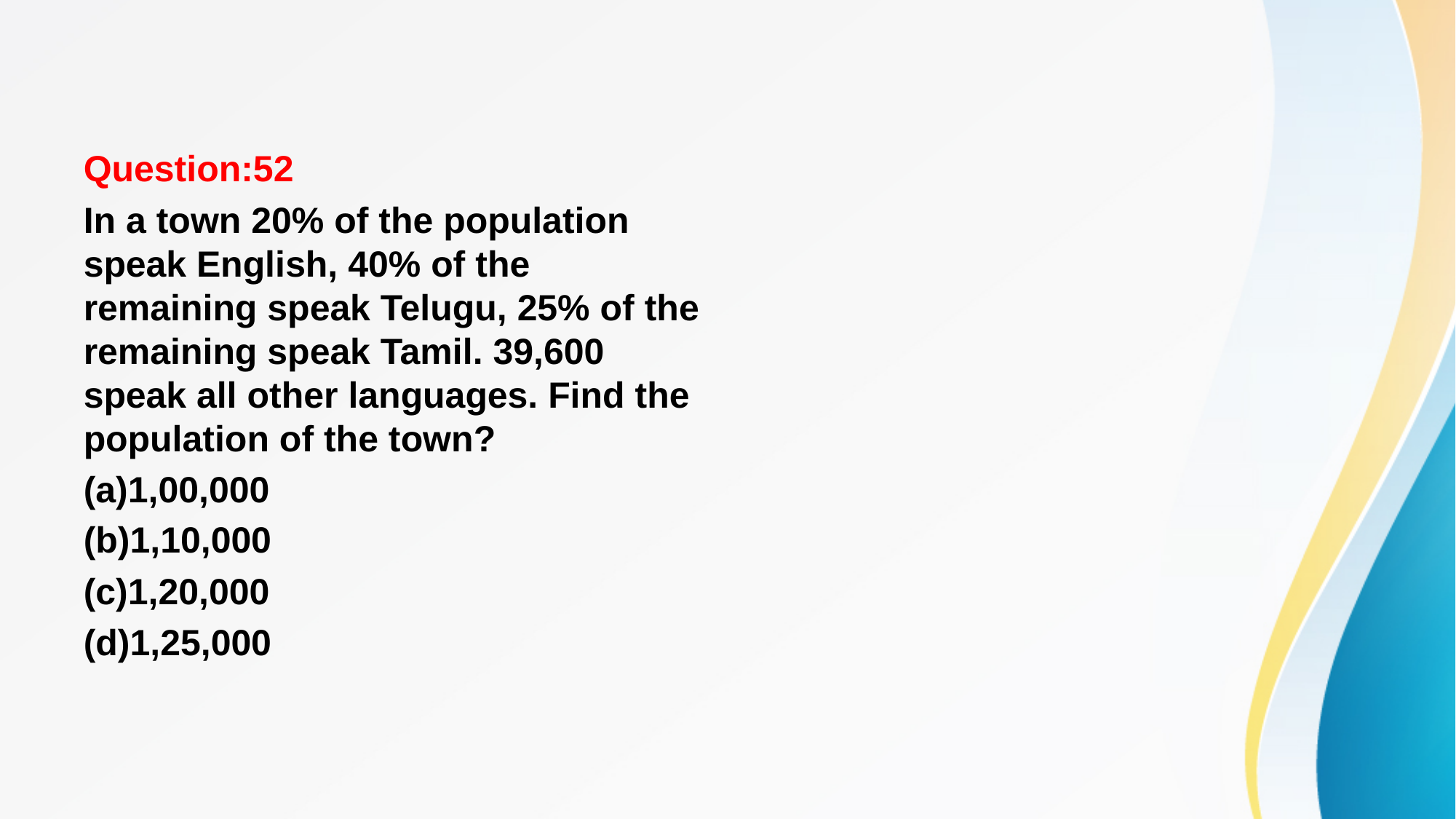

#
Question:52
In a town 20% of the population speak English, 40% of the remaining speak Telugu, 25% of the remaining speak Tamil. 39,600 speak all other languages. Find the population of the town?
(a)1,00,000
(b)1,10,000
(c)1,20,000
(d)1,25,000